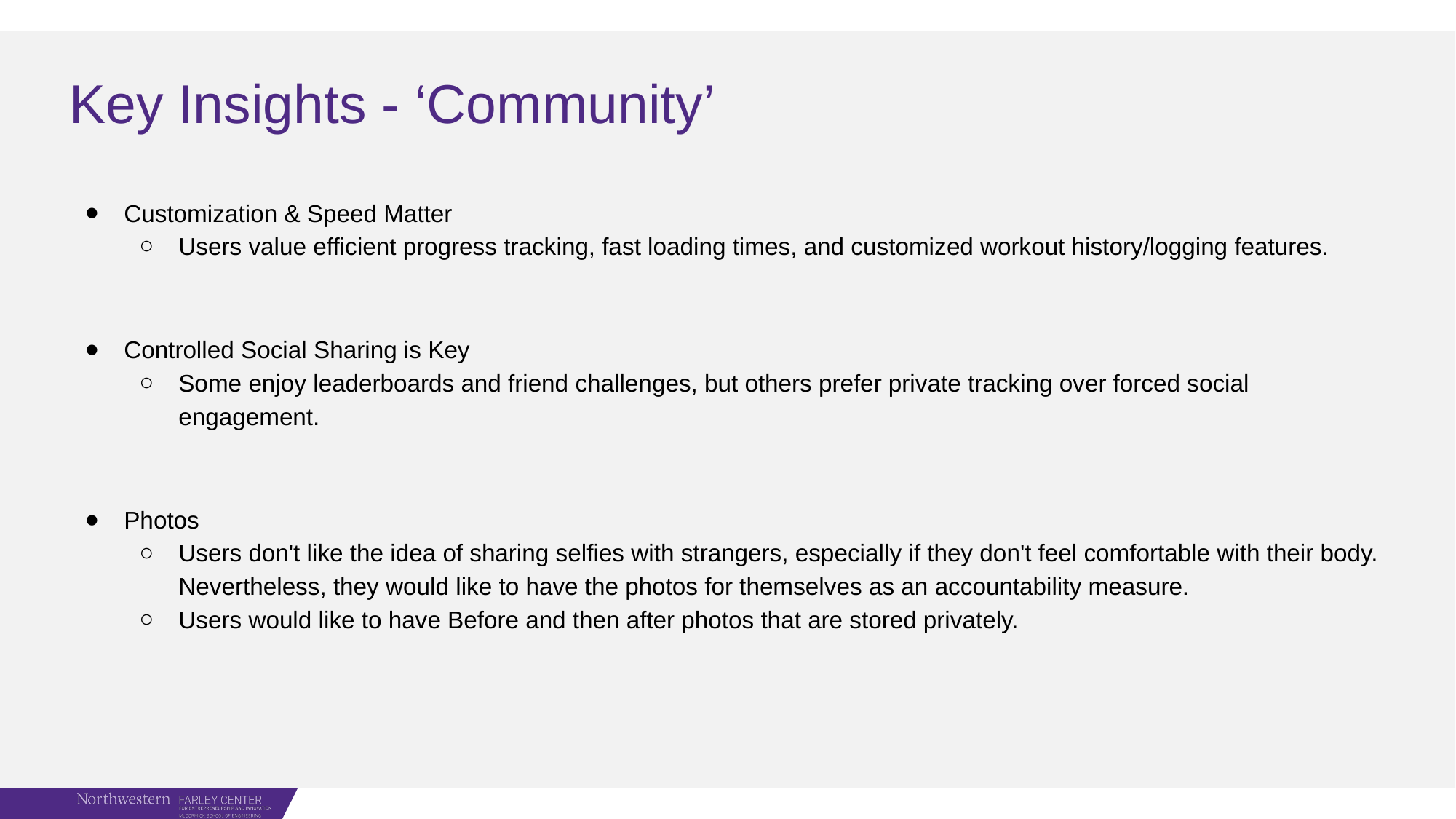

# Key Insights - ‘Community’

Customization & Speed Matter
Users value efficient progress tracking, fast loading times, and customized workout history/logging features.

Controlled Social Sharing is Key
Some enjoy leaderboards and friend challenges, but others prefer private tracking over forced social engagement.

Photos
Users don't like the idea of sharing selfies with strangers, especially if they don't feel comfortable with their body. Nevertheless, they would like to have the photos for themselves as an accountability measure.
Users would like to have Before and then after photos that are stored privately.